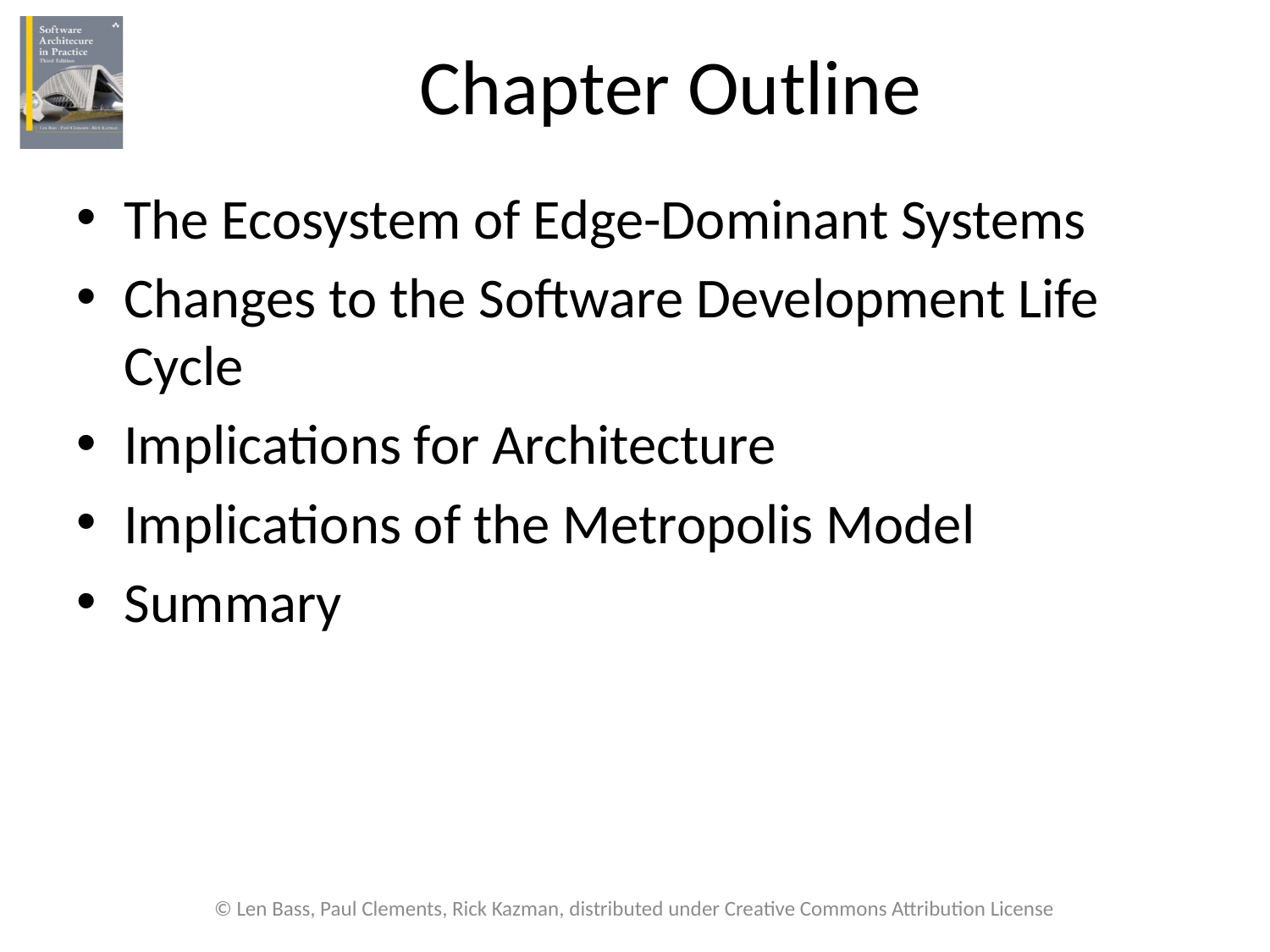

# Chapter Outline
The Ecosystem of Edge-Dominant Systems
Changes to the Software Development Life Cycle
Implications for Architecture
Implications of the Metropolis Model
Summary
© Len Bass, Paul Clements, Rick Kazman, distributed under Creative Commons Attribution License